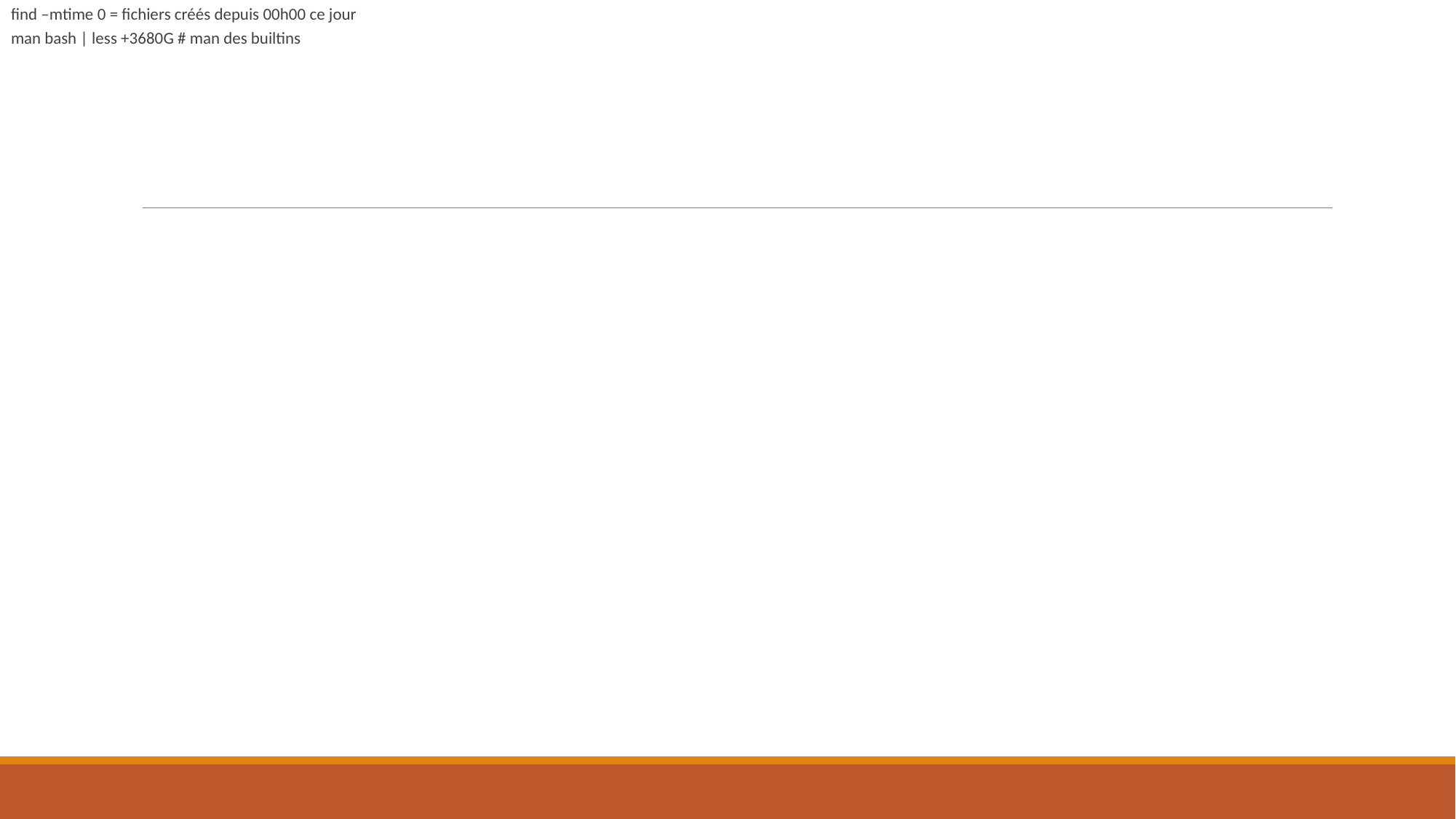

find –mtime 0 = fichiers créés depuis 00h00 ce jour
man bash | less +3680G # man des builtins